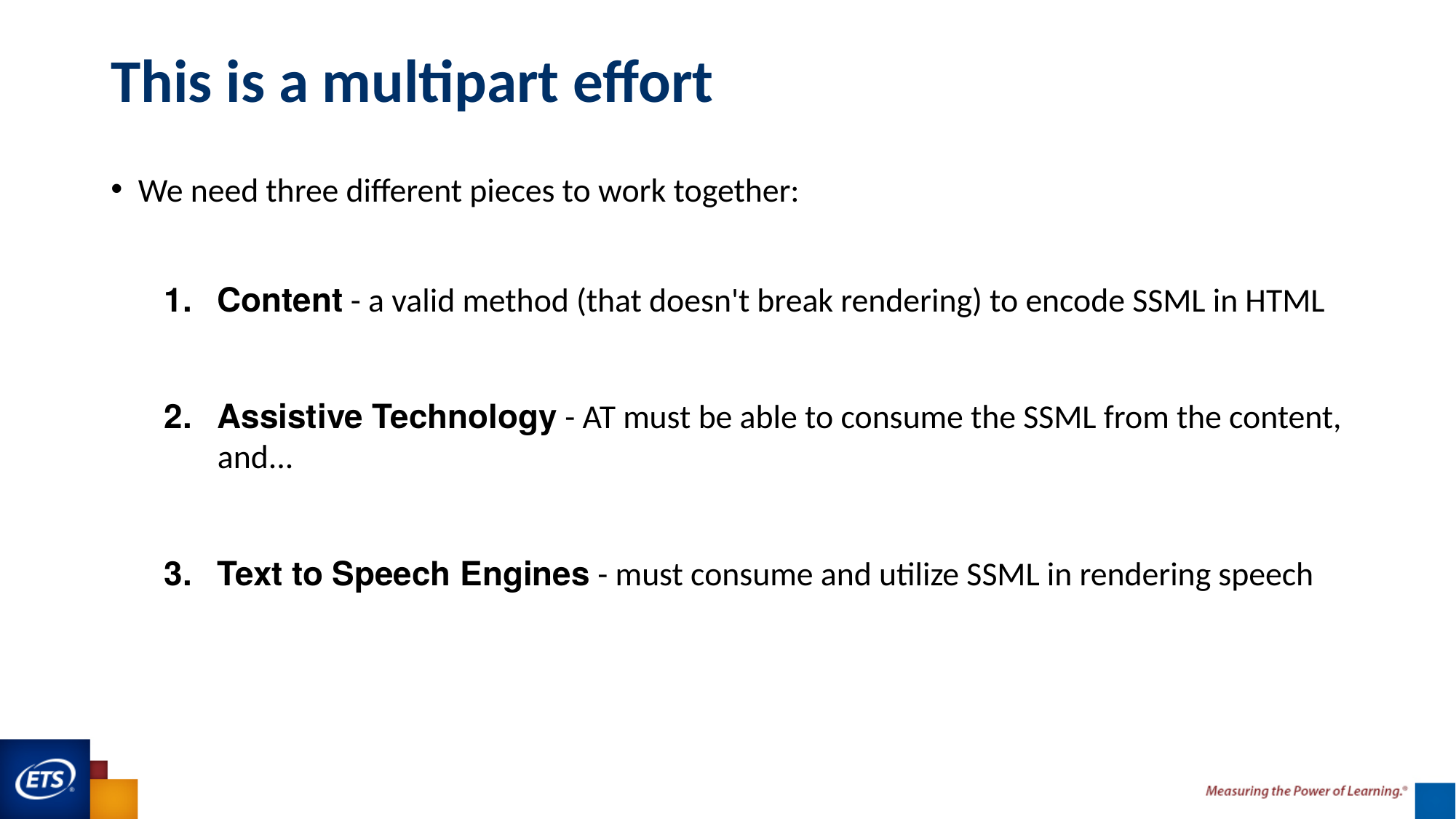

# This is a multipart effort
We need three different pieces to work together:

Content - a valid method (that doesn't break rendering) to encode SSML in HTML

Assistive Technology - AT must be able to consume the SSML from the content, and...

Text to Speech Engines - must consume and utilize SSML in rendering speech